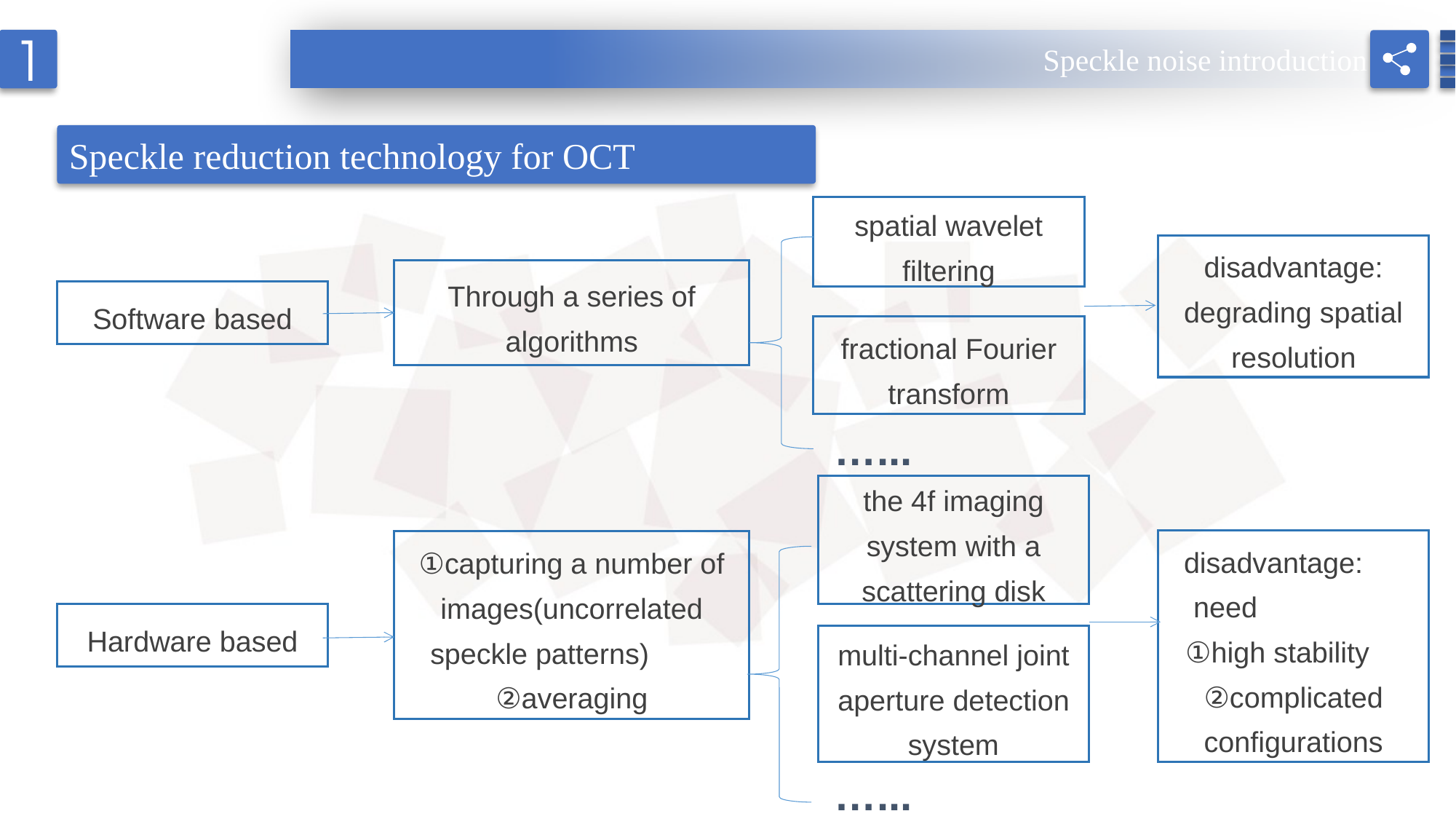

1

                                                                                       Speckle noise introduction

Speckle reduction technology for OCT
spatial wavelet filtering
disadvantage:
degrading spatial resolution

Through a series of algorithms
Software based
fractional Fourier transform
…...
the 4f imaging system with a scattering disk
disadvantage:      need                  ①high stability     ②complicated configurations
①capturing a number of images(uncorrelated speckle patterns)         ②averaging

Hardware based
multi-channel joint aperture detection system
…...